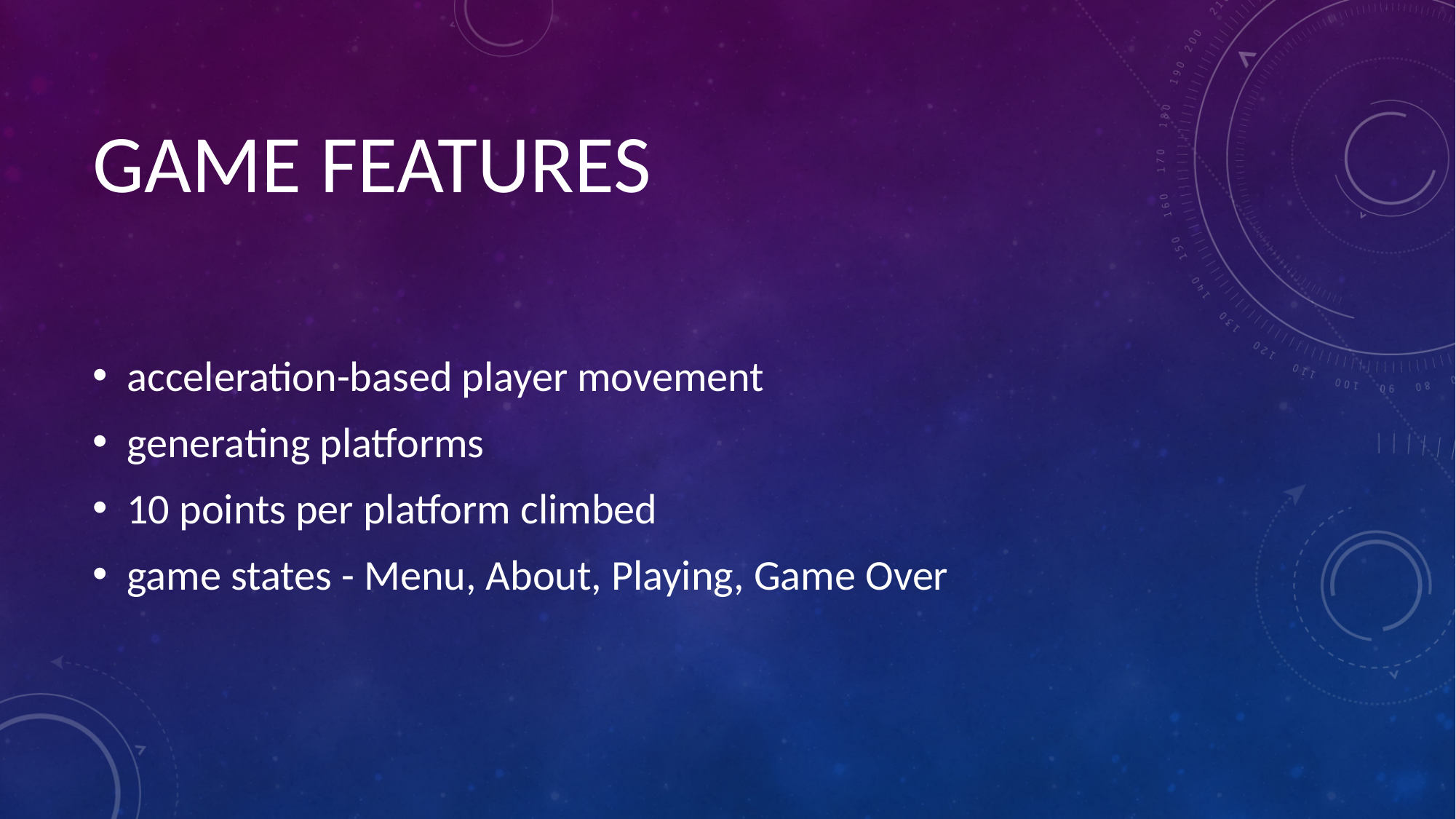

# GAME features
acceleration-based player movement
generating platforms
10 points per platform climbed
game states - Menu, About, Playing, Game Over